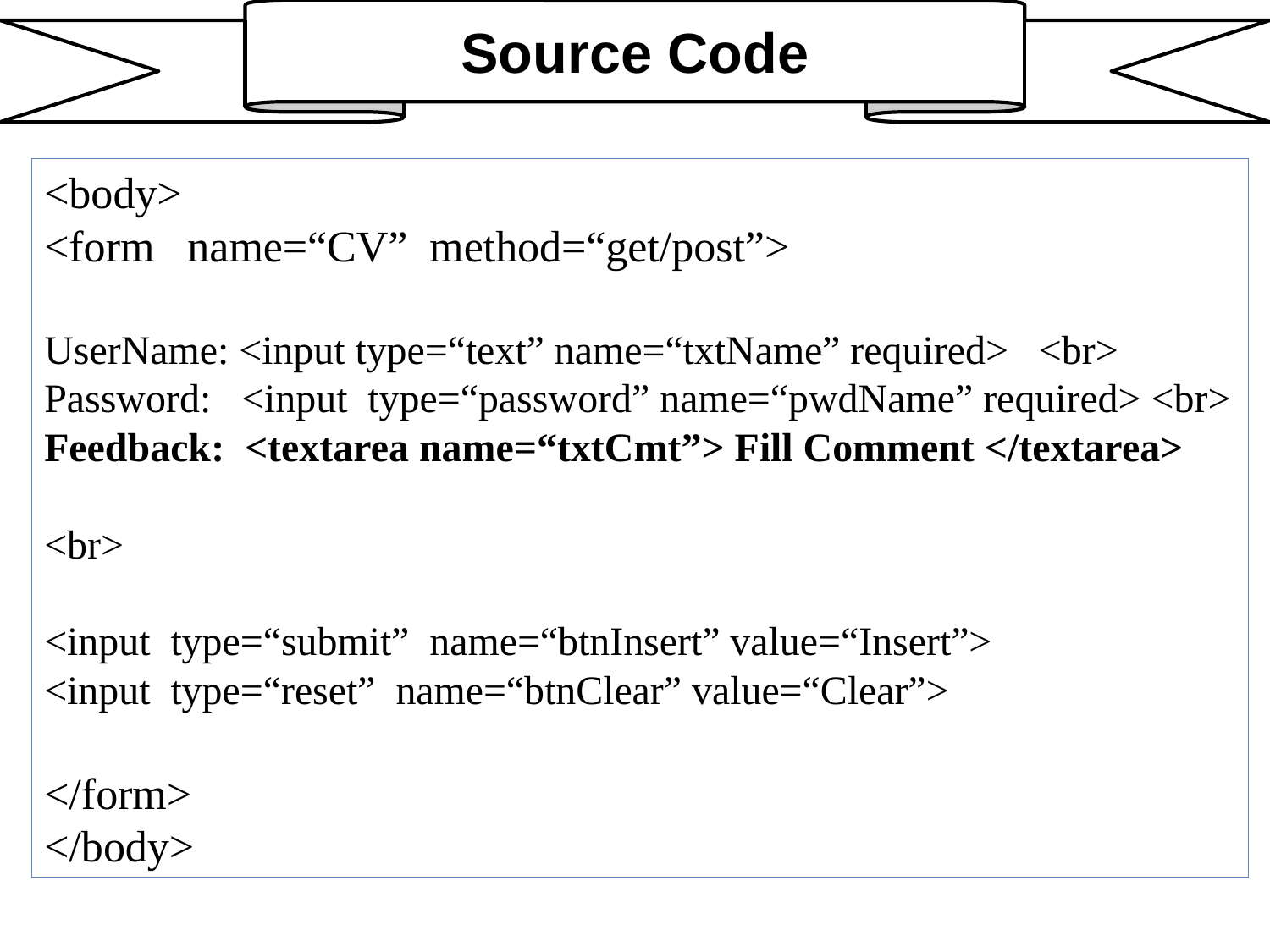

Source Code
<body>
<form   name=“CV”  method=“get/post”>

UserName: <input type=“text” name=“txtName” required>   <br>
Password:   <input  type=“password” name=“pwdName” required> <br>
Feedback:  <textarea name=“txtCmt”> Fill Comment </textarea>

<br>

<input  type=“submit”  name=“btnInsert” value=“Insert”>
<input  type=“reset”  name=“btnClear” value=“Clear”>

</form>
</body>